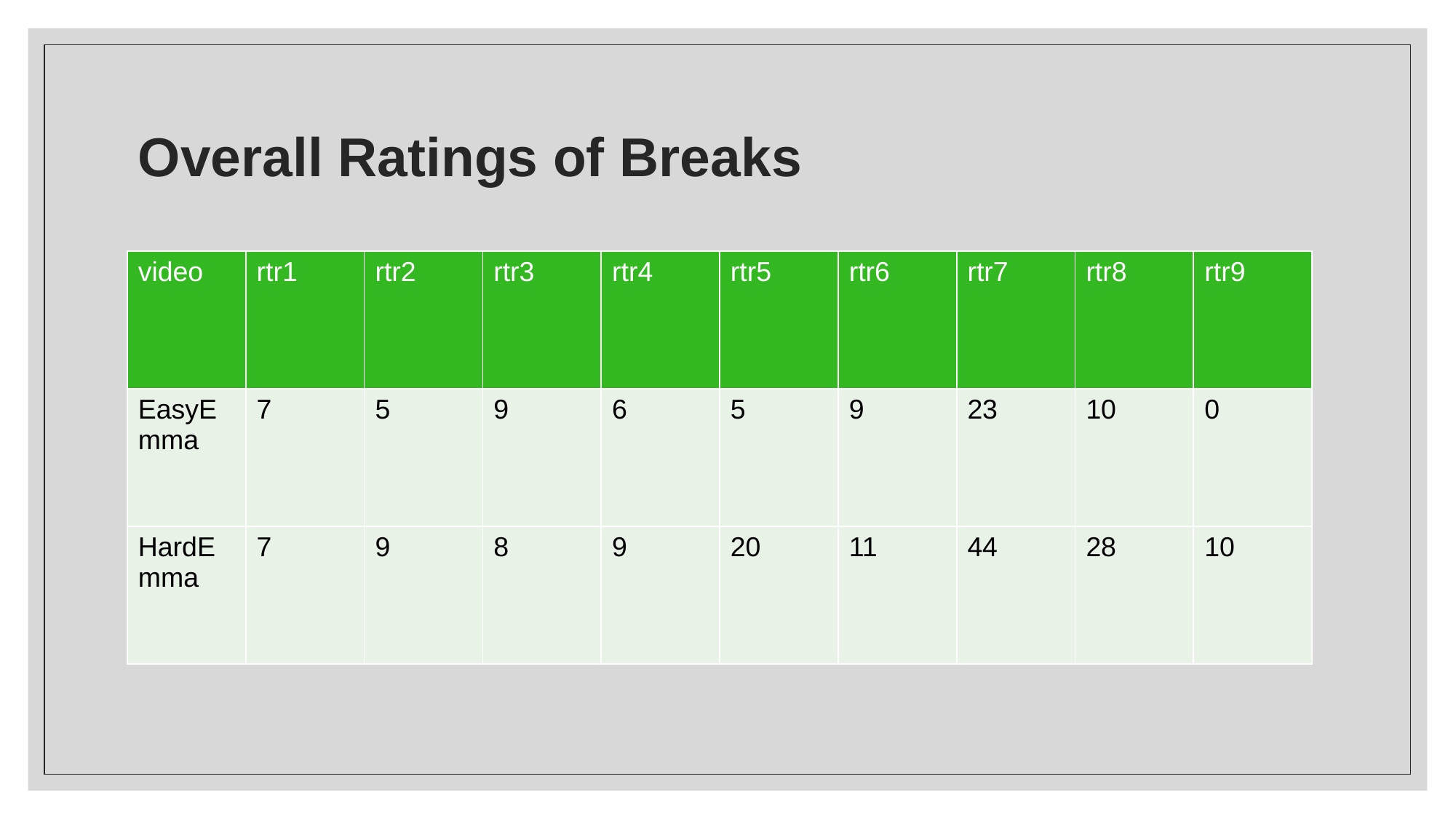

# Overall Ratings of Breaks
| video | rtr1 | rtr2 | rtr3 | rtr4 | rtr5 | rtr6 | rtr7 | rtr8 | rtr9 |
| --- | --- | --- | --- | --- | --- | --- | --- | --- | --- |
| EasyEmma | 7 | 5 | 9 | 6 | 5 | 9 | 23 | 10 | 0 |
| HardEmma | 7 | 9 | 8 | 9 | 20 | 11 | 44 | 28 | 10 |